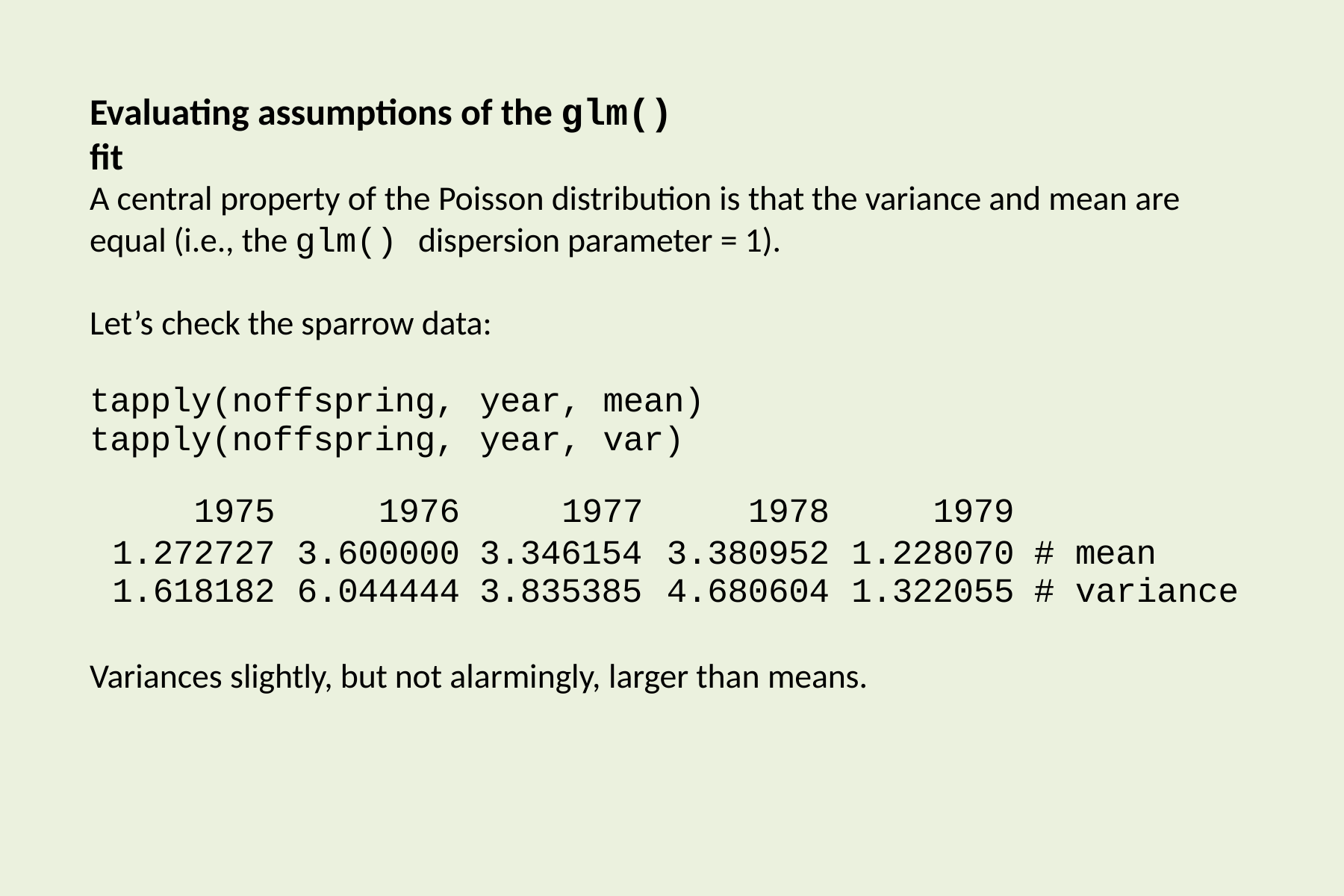

# Evaluating assumptions of the glm() fit
A central property of the Poisson distribution is that the variance and mean are  equal (i.e., the glm() dispersion parameter = 1).

Let’s check the sparrow data:
| tapply(noffspring, tapply(noffspring, |  | year, year, | mean) var) |  |  |  |  |
| --- | --- | --- | --- | --- | --- | --- | --- |
| 1975 | 1976 | 1977 |  | 1978 | 1979 |  |  |
| 1.272727 | 3.600000 | 3.346154 |  | 3.380952 | 1.228070 | # | mean |
| 1.618182 | 6.044444 | 3.835385 |  | 4.680604 | 1.322055 | # | variance |
Variances slightly, but not alarmingly, larger than means.